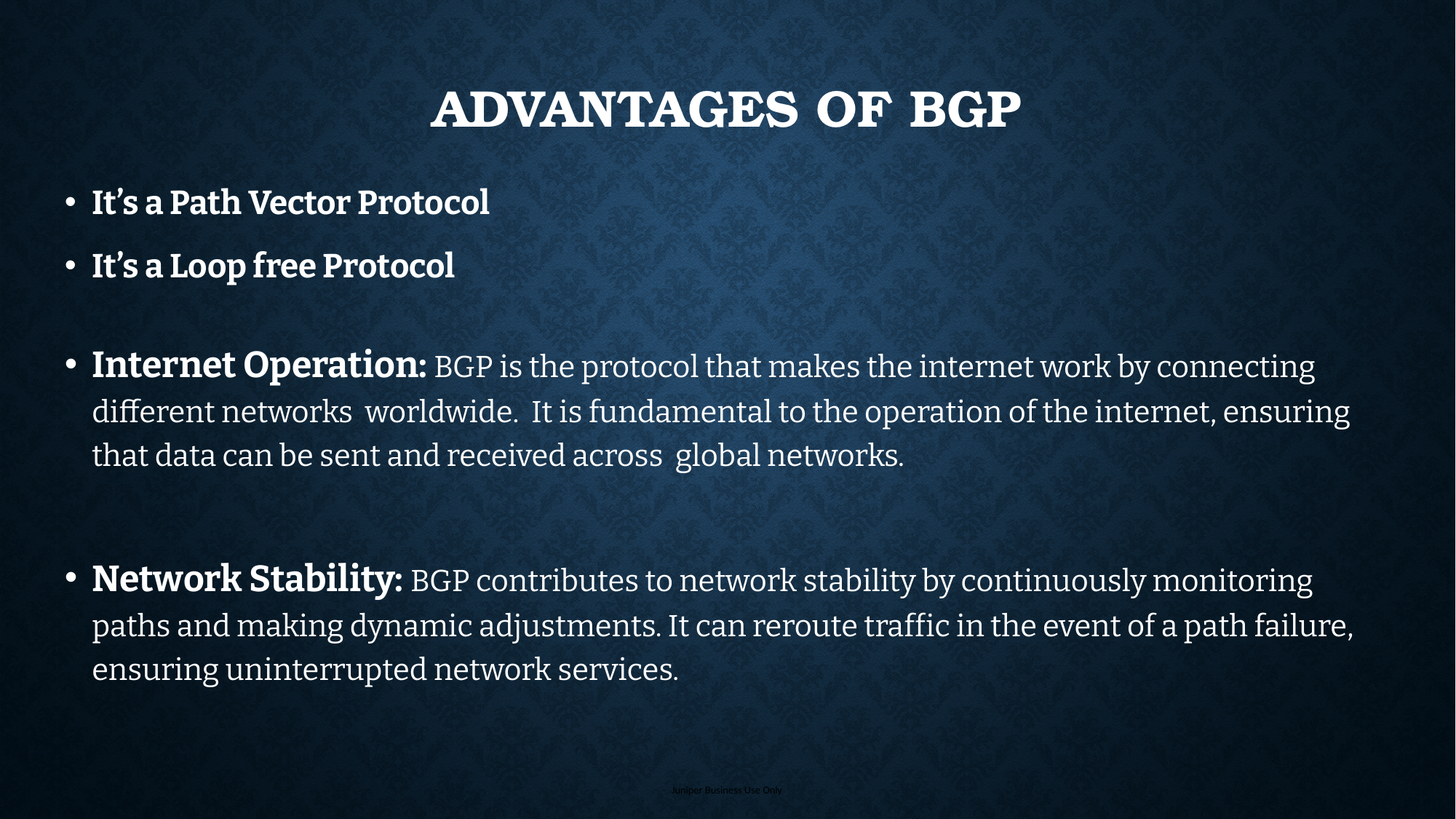

# Advantages of BGP
It’s a Path Vector Protocol
It’s a Loop free Protocol

Internet Operation: BGP is the protocol that makes the internet work by connecting different networks  worldwide.  It is fundamental to the operation of the internet, ensuring that data can be sent and received across  global networks.

Network Stability: BGP contributes to network stability by continuously monitoring paths and making dynamic adjustments. It can reroute traffic in the event of a path failure, ensuring uninterrupted network services.